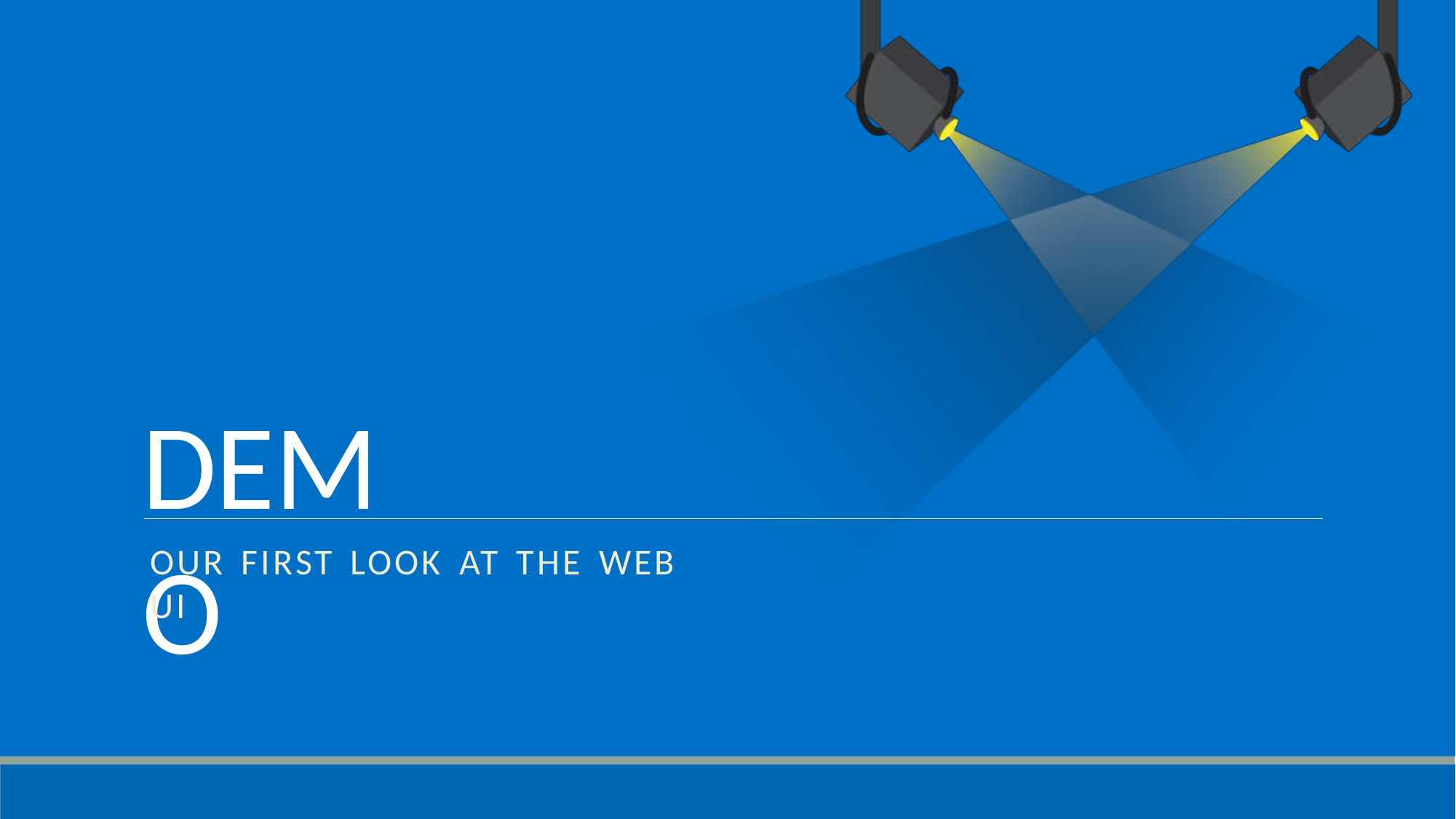

DEMO

OUR  FIRST  LOOK  AT  THE  WEB  UI